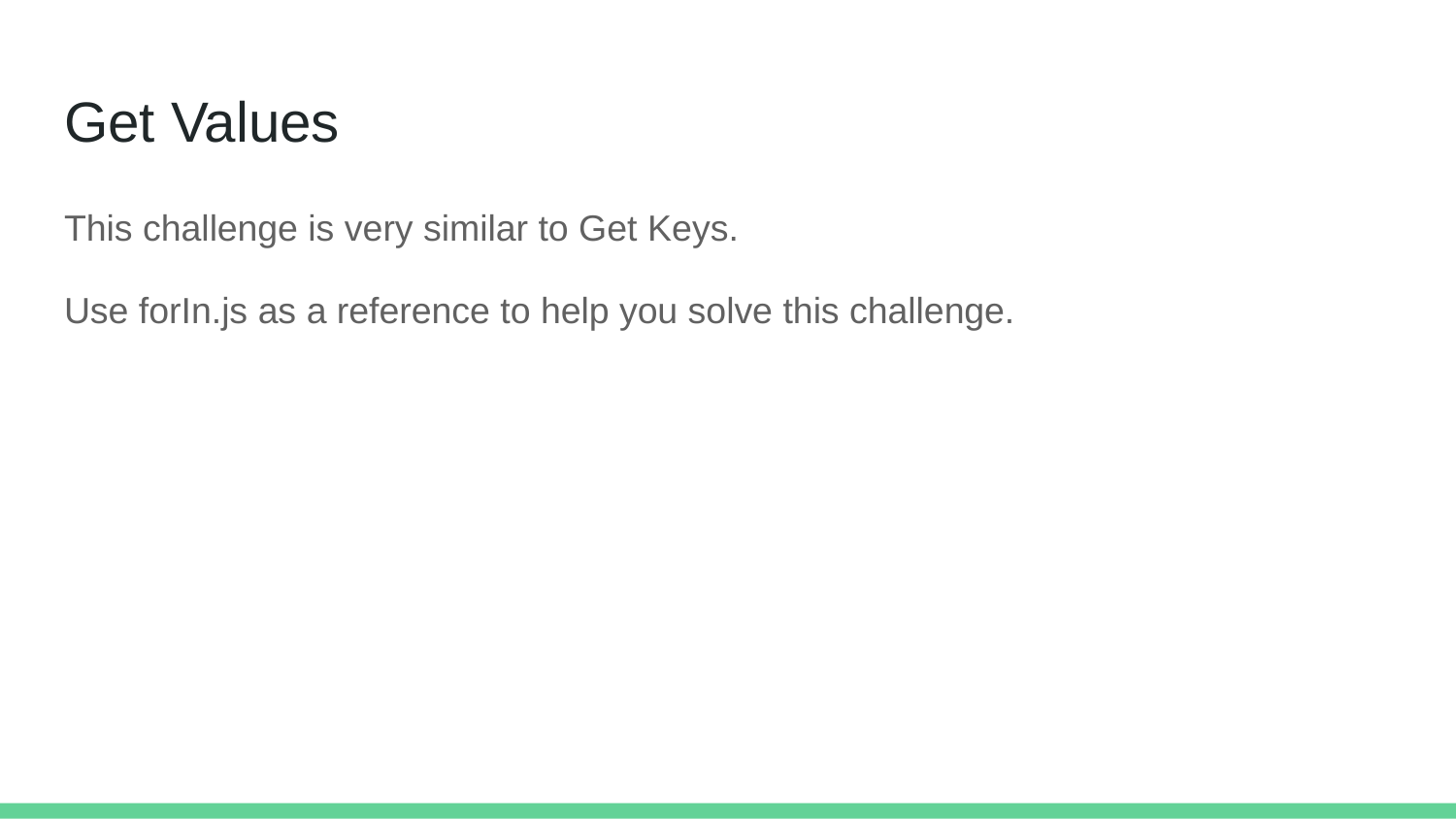

# Get Values
This challenge is very similar to Get Keys.
Use forIn.js as a reference to help you solve this challenge.